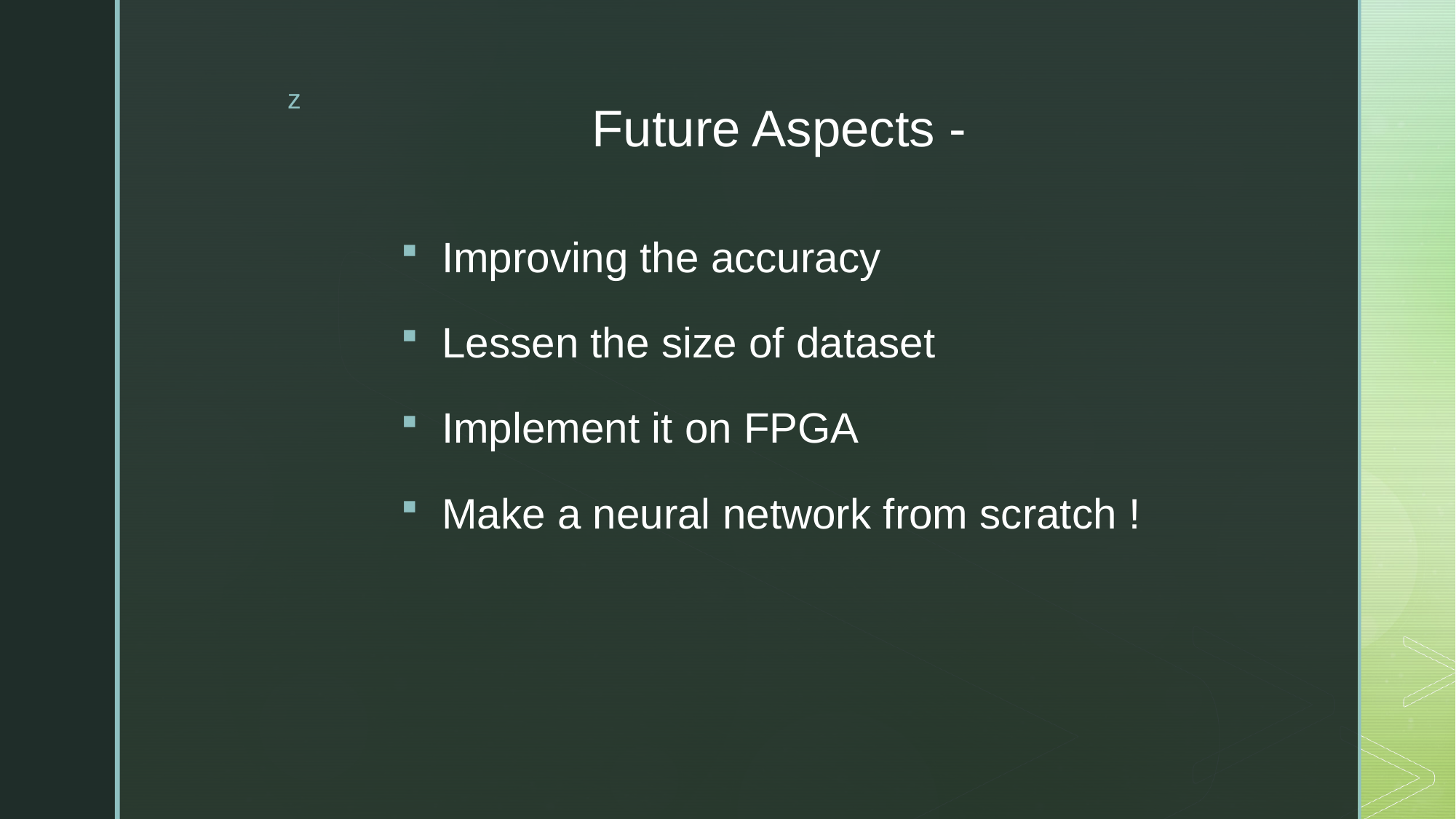

# Future Aspects -
Improving the accuracy
Lessen the size of dataset
Implement it on FPGA
Make a neural network from scratch !